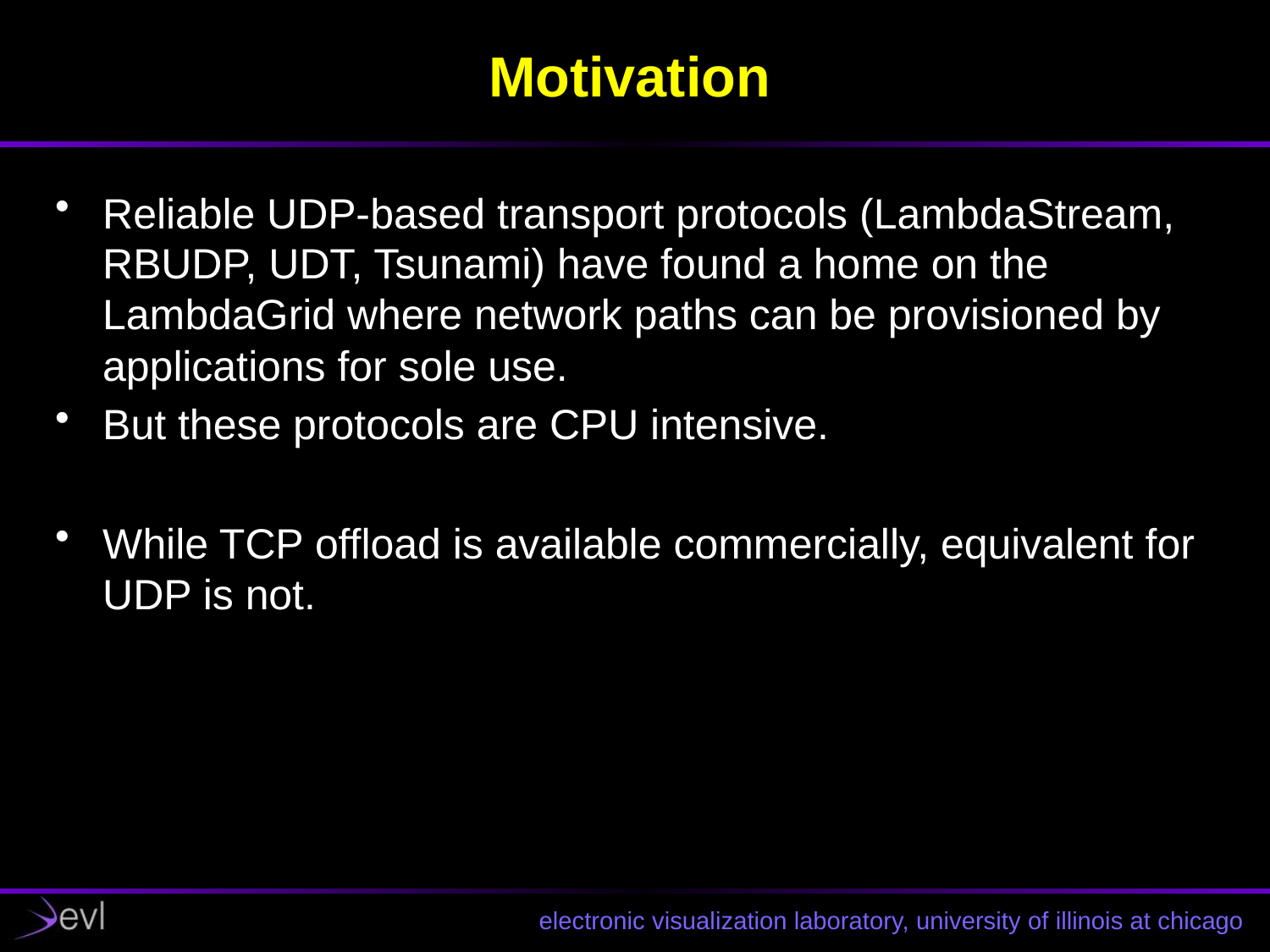

# Motivation
Reliable UDP-based transport protocols (LambdaStream, RBUDP, UDT, Tsunami) have found a home on the LambdaGrid where network paths can be provisioned by applications for sole use.
But these protocols are CPU intensive.

While TCP offload is available commercially, equivalent for UDP is not.